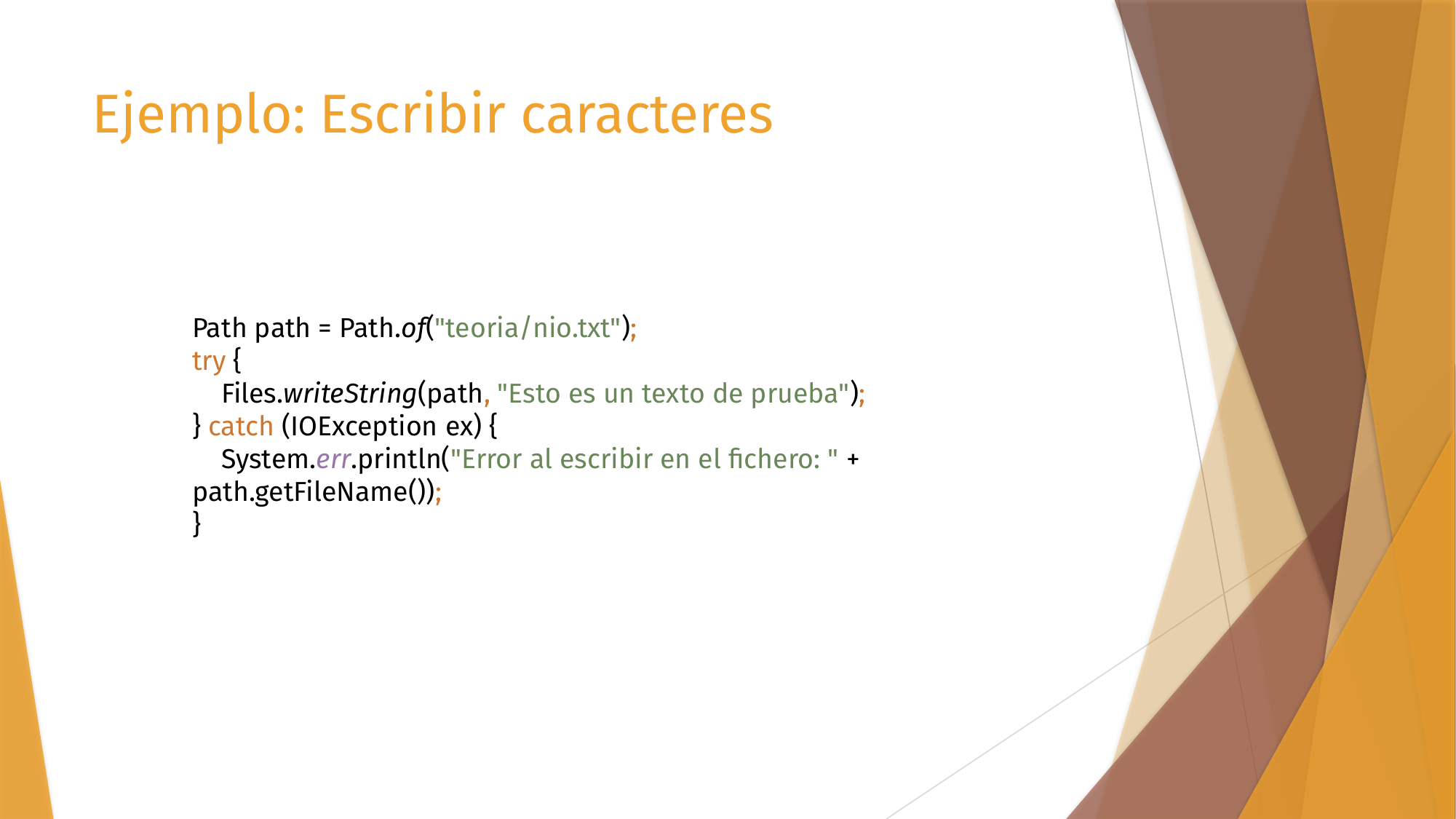

# Ejemplo: Escribir caracteres
Path path = Path.of("teoria/nio.txt");
try {
    Files.writeString(path, "Esto es un texto de prueba");
} catch (IOException ex) {
    System.err.println("Error al escribir en el fichero: " + path.getFileName());
}